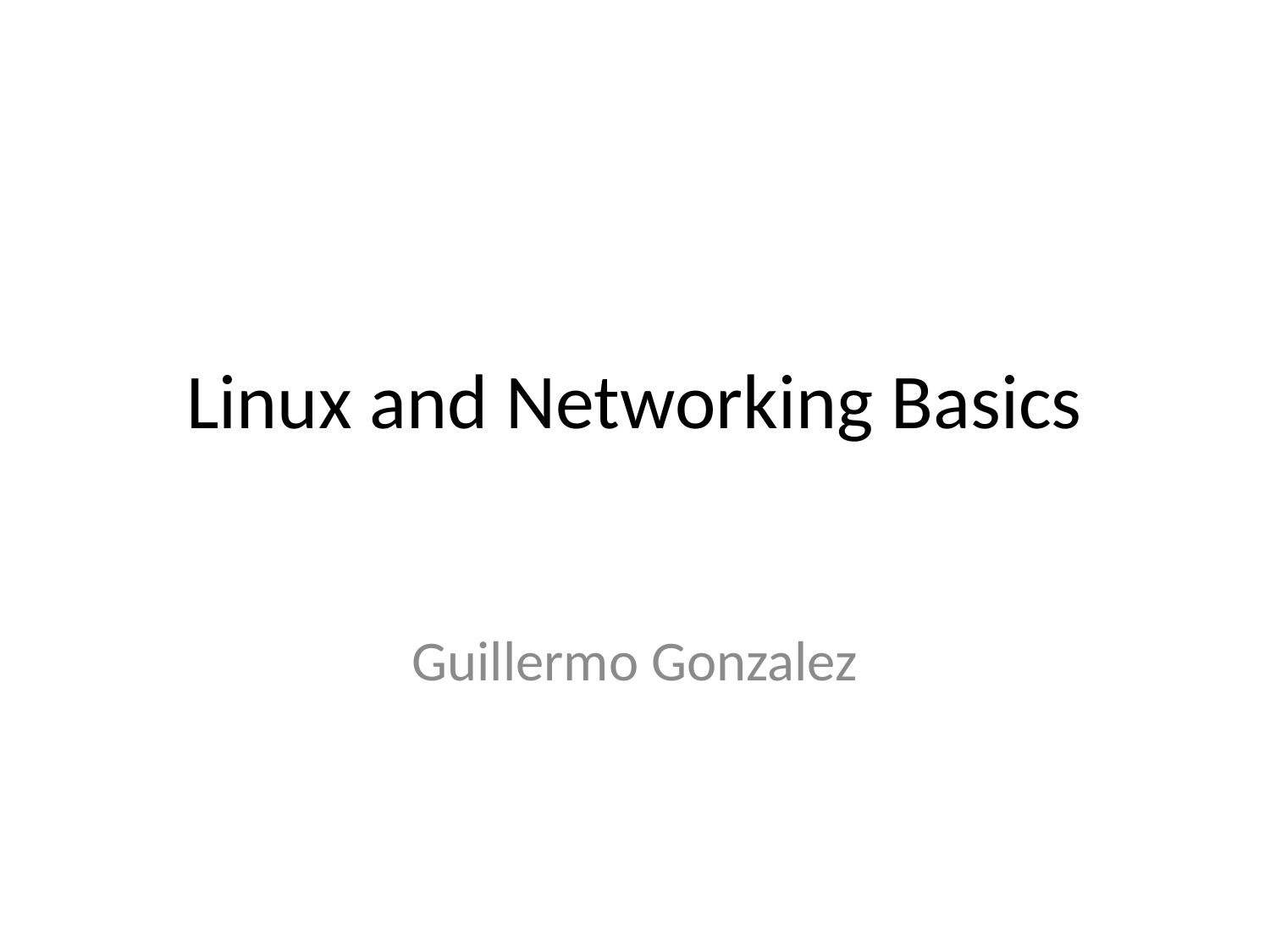

# Linux and Networking Basics

Guillermo Gonzalez